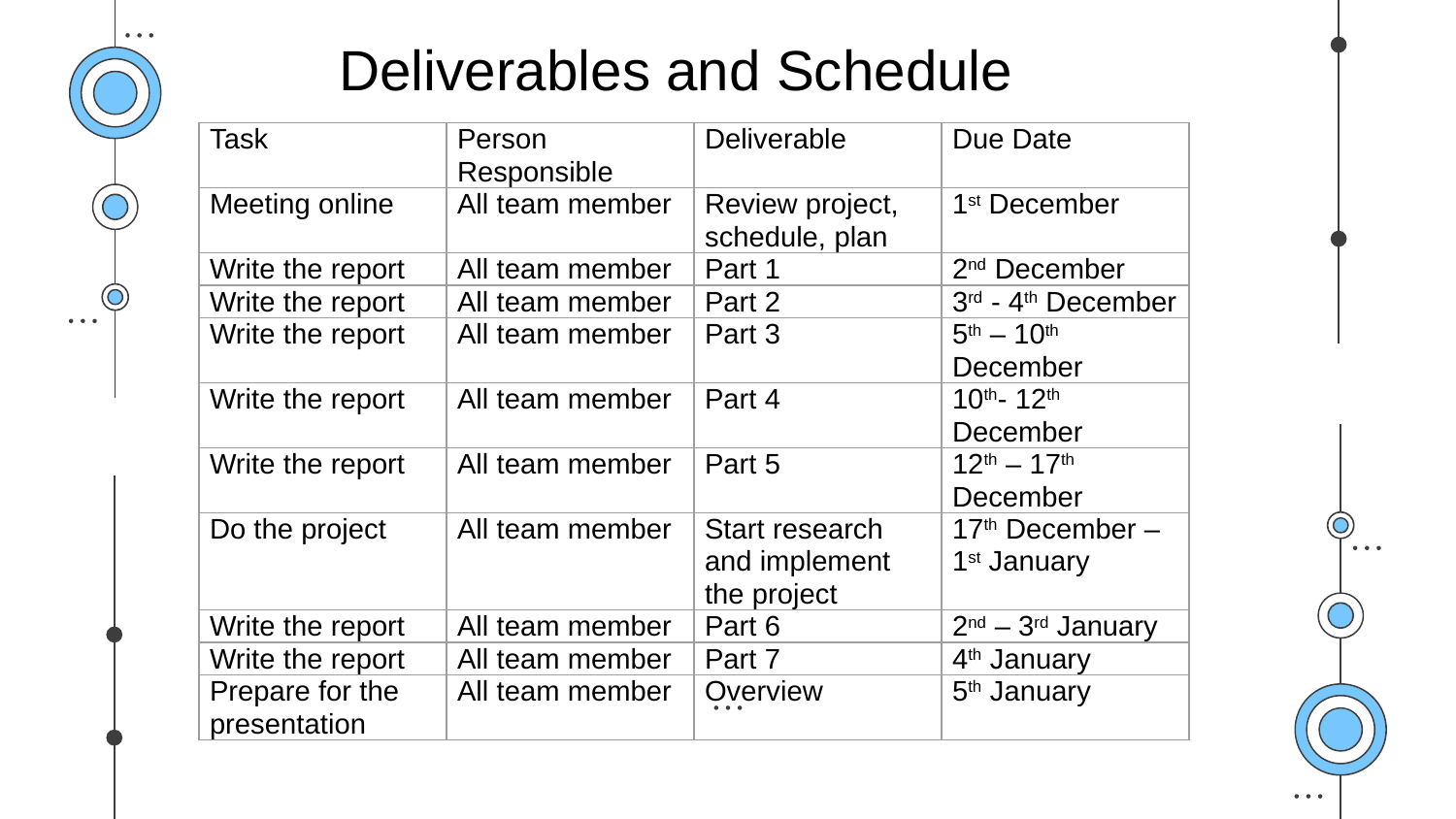

# Deliverables and Schedule
| Task | Person Responsible | Deliverable | Due Date |
| --- | --- | --- | --- |
| Meeting online | All team member | Review project, schedule, plan | 1st December |
| Write the report | All team member | Part 1 | 2nd December |
| Write the report | All team member | Part 2 | 3rd - 4th December |
| Write the report | All team member | Part 3 | 5th – 10th December |
| Write the report | All team member | Part 4 | 10th- 12th December |
| Write the report | All team member | Part 5 | 12th – 17th December |
| Do the project | All team member | Start research and implement the project | 17th December – 1st January |
| Write the report | All team member | Part 6 | 2nd – 3rd January |
| Write the report | All team member | Part 7 | 4th January |
| Prepare for the presentation | All team member | Overview | 5th January |
02
3